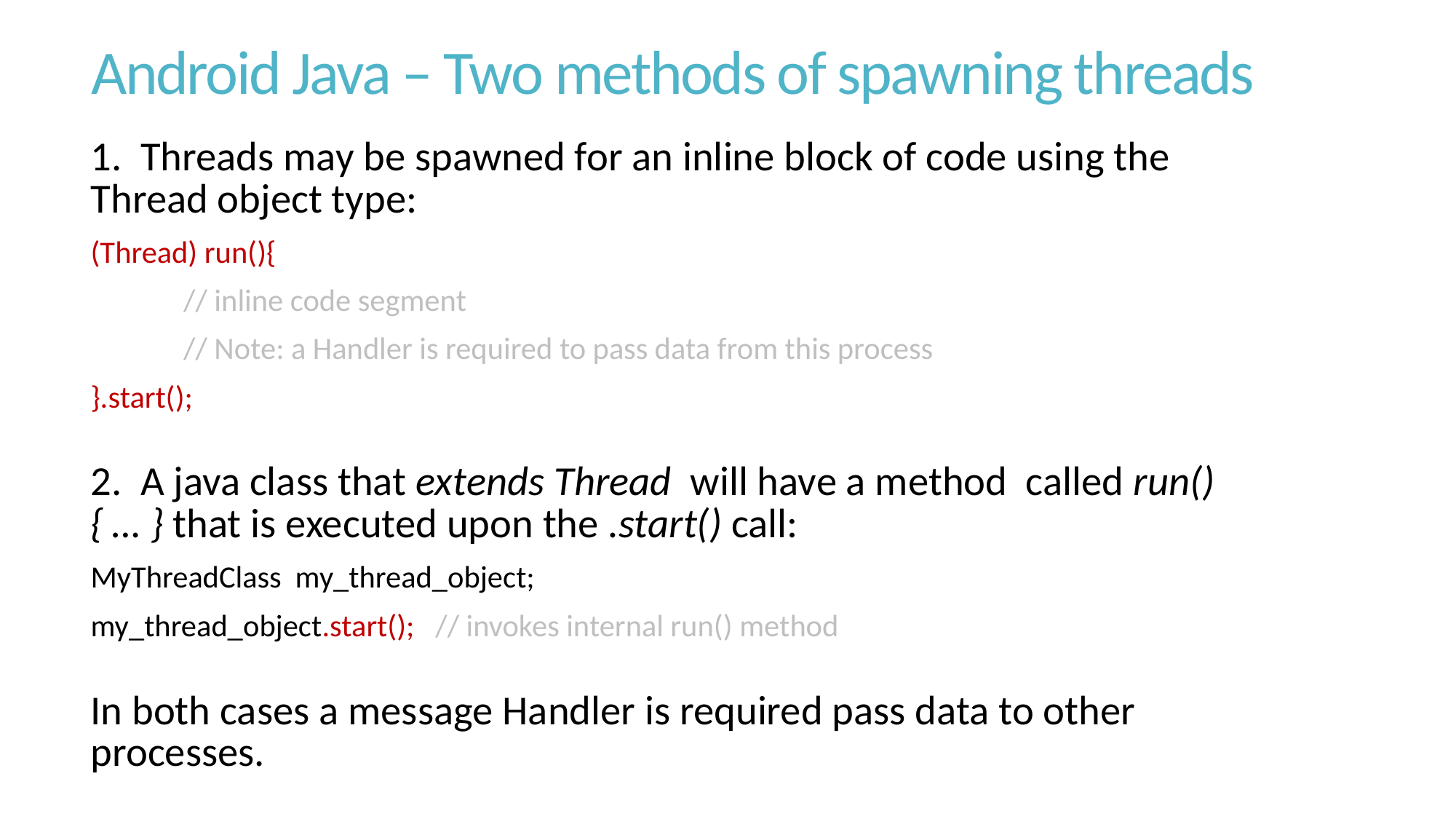

# Android Java – Two methods of spawning threads
1.  Threads may be spawned for an inline block of code using the Thread object type:
(Thread) run(){
	// inline code segment
	// Note: a Handler is required to pass data from this process
}.start();

2.  A java class that extends Thread  will have a method  called run(){ … } that is executed upon the .start() call:
MyThreadClass  my_thread_object;
my_thread_object.start();   // invokes internal run() method

In both cases a message Handler is required pass data to other processes.